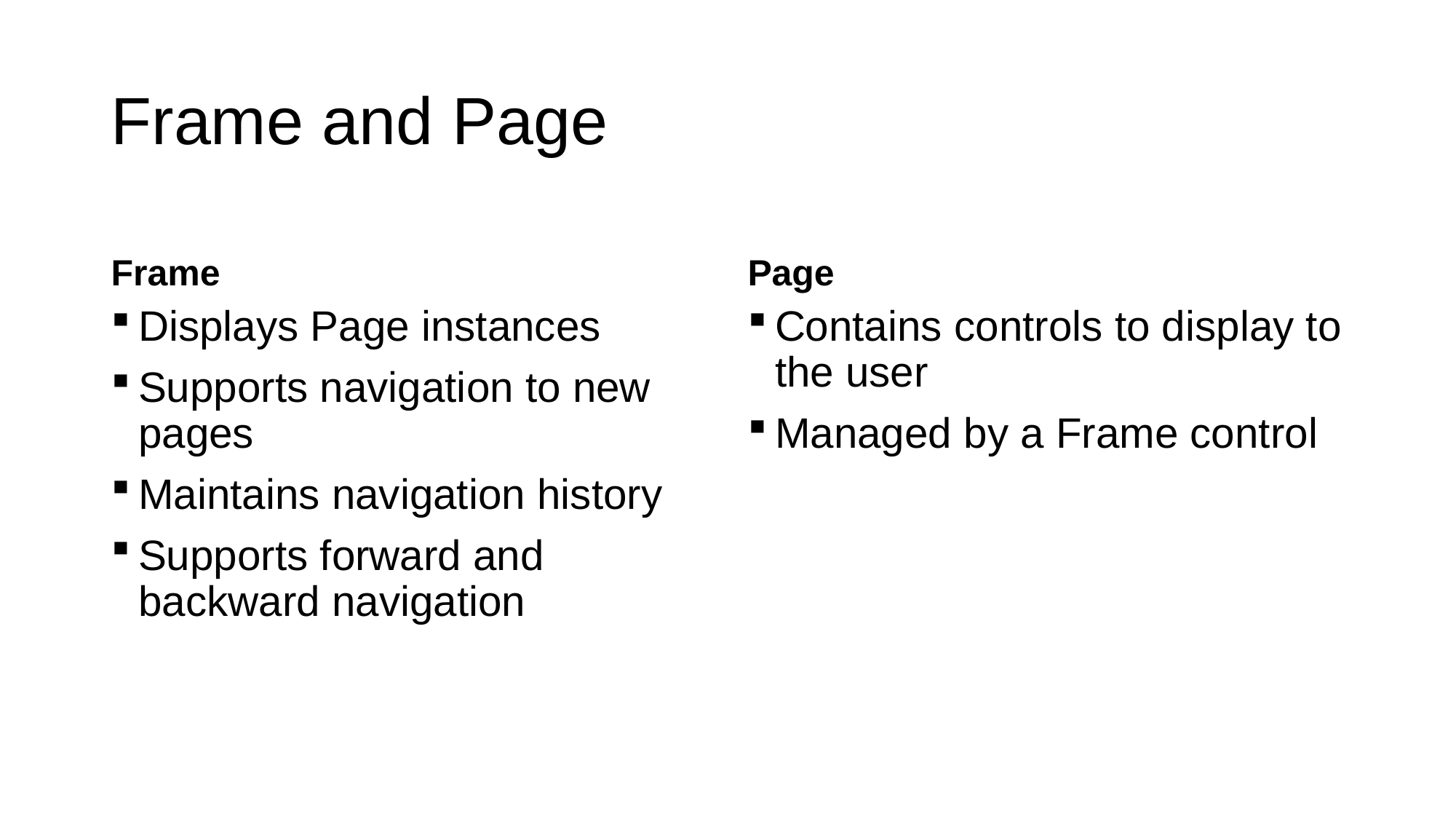

# Frame and Page
Frame
Page
Displays Page instances
Supports navigation to new pages
Maintains navigation history
Supports forward and backward navigation
Contains controls to display to the user
Managed by a Frame control